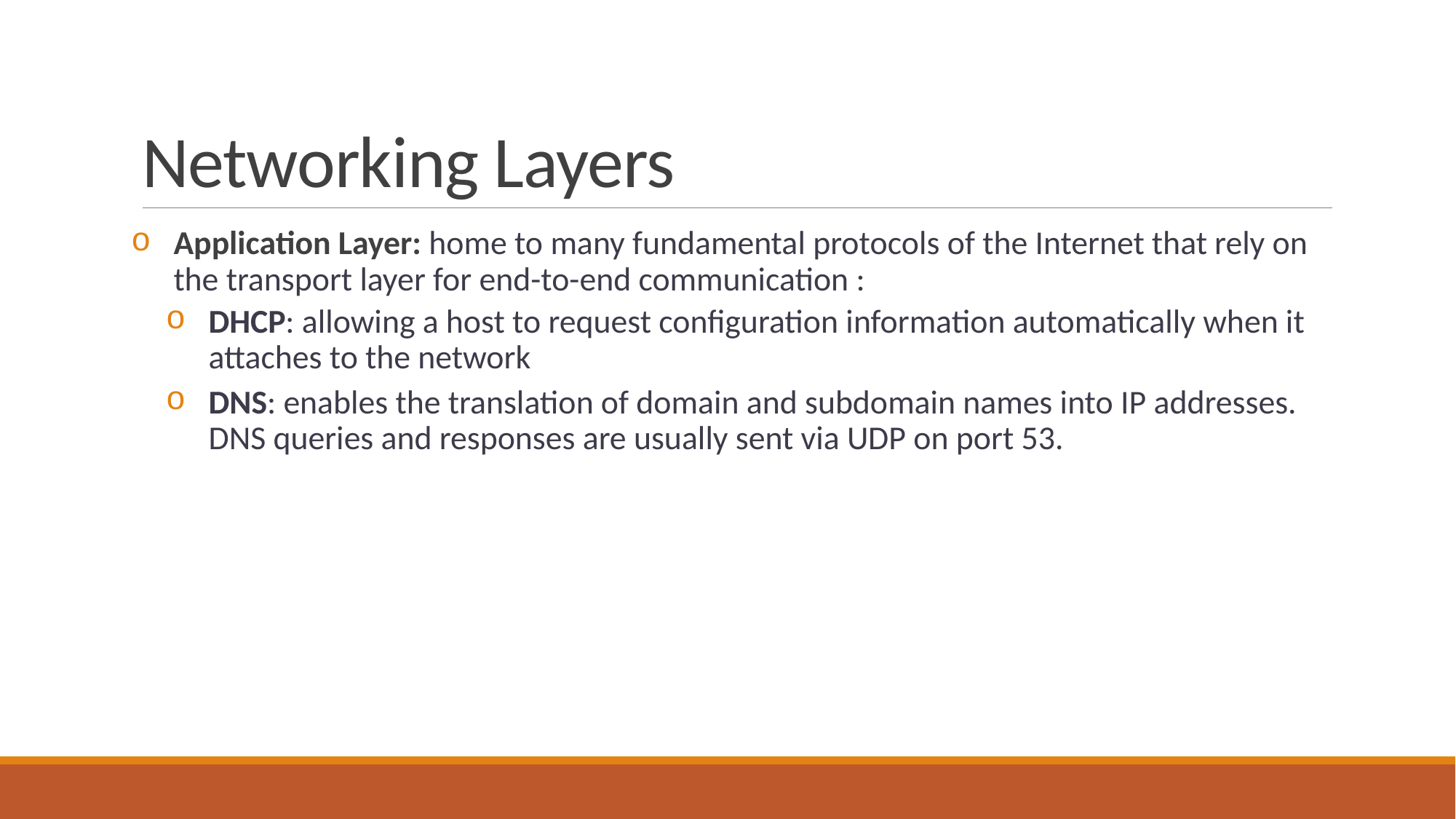

# Networking Layers
Application Layer: home to many fundamental protocols of the Internet that rely on the transport layer for end-to-end communication :
DHCP: allowing a host to request configuration information automatically when it attaches to the network
DNS: enables the translation of domain and subdomain names into IP addresses. DNS queries and responses are usually sent via UDP on port 53.